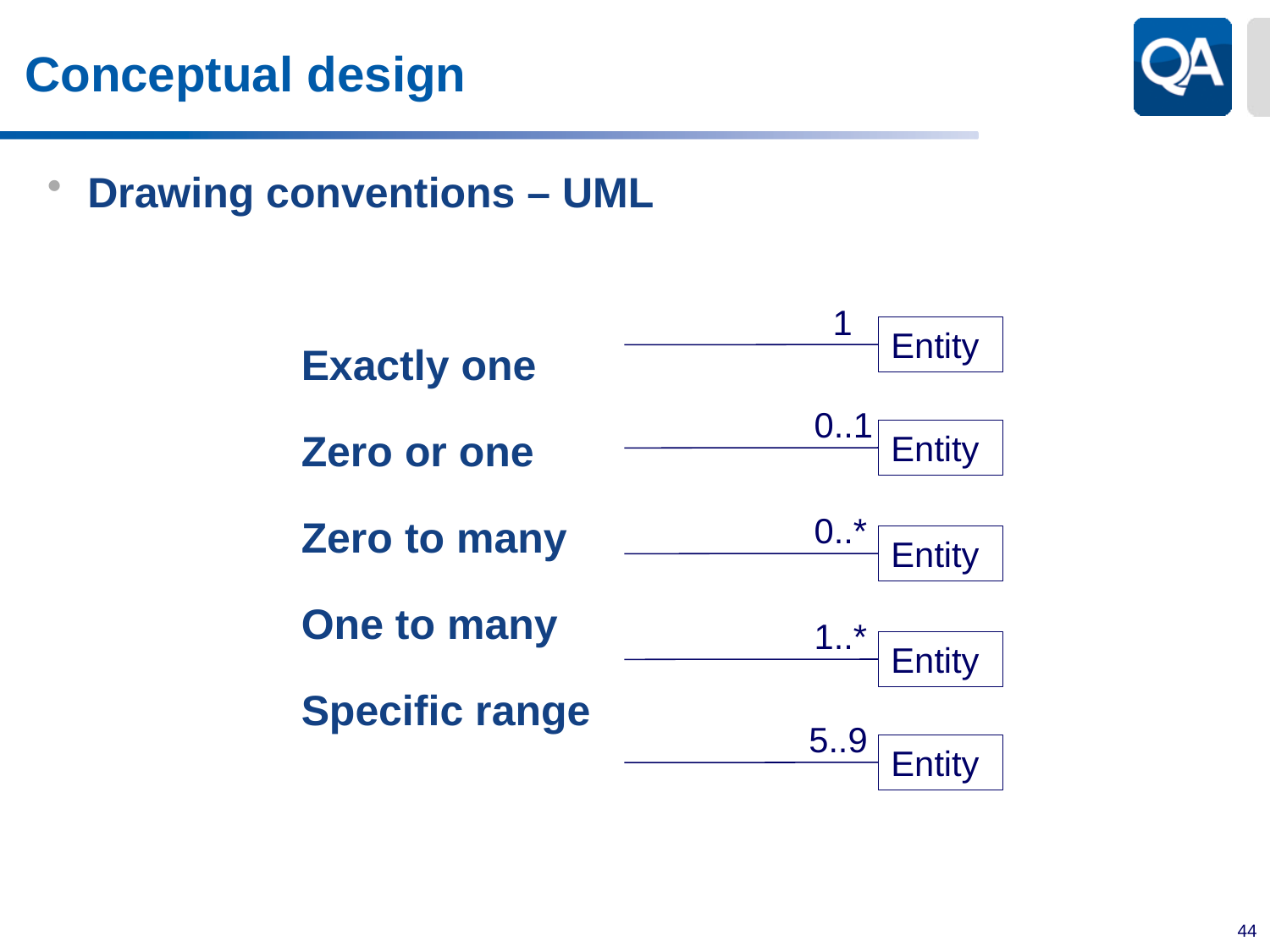

# Conceptual design
Drawing conventions – UML

		Exactly one
		Zero or one
		Zero to many
		One to many
		Specific range
1
Entity
0..1
Entity
0..*
Entity
1..*
Entity
5..9
Entity